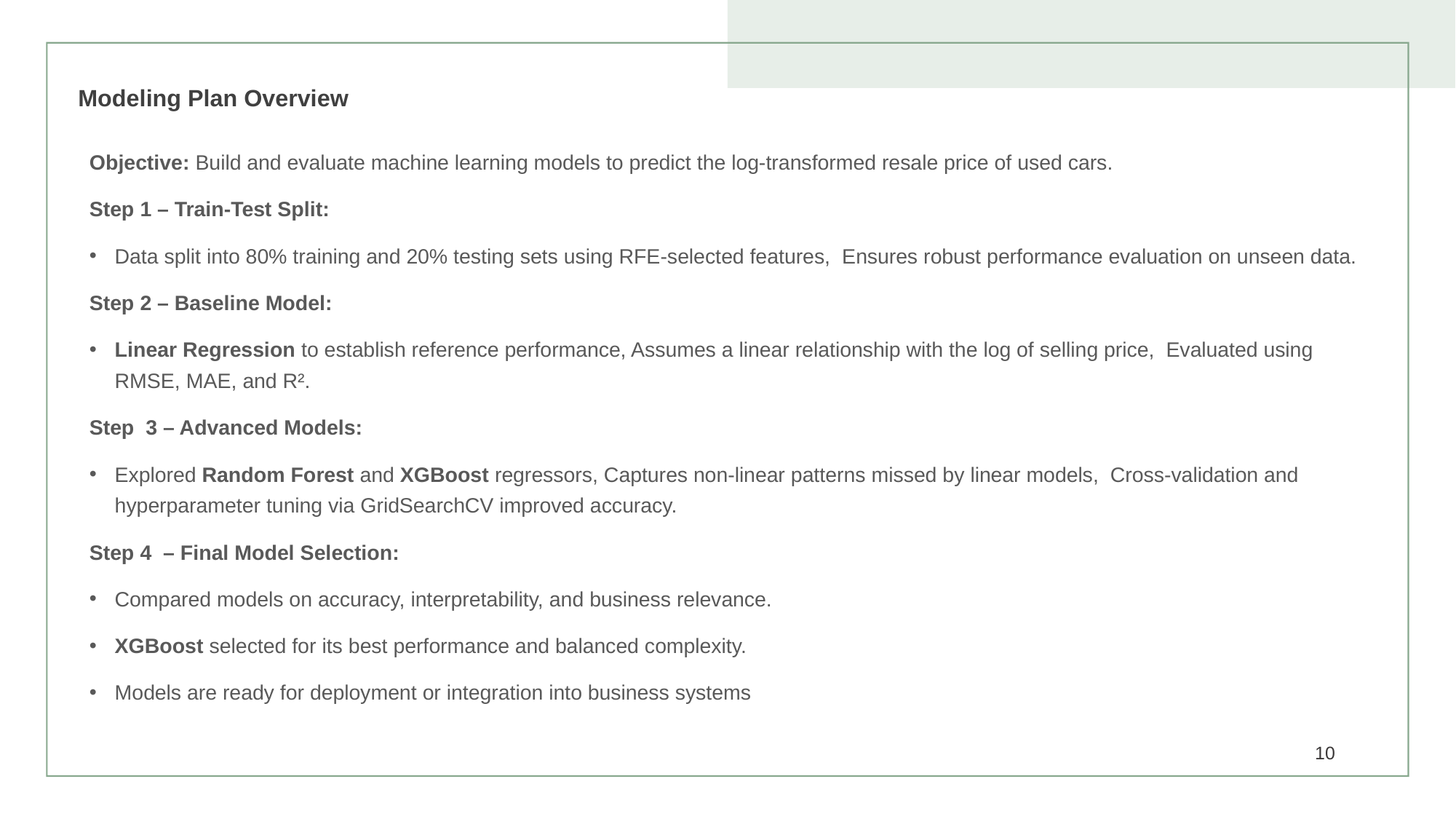

# Modeling Plan Overview
Objective: Build and evaluate machine learning models to predict the log-transformed resale price of used cars.
Step 1 – Train-Test Split:
Data split into 80% training and 20% testing sets using RFE-selected features,  Ensures robust performance evaluation on unseen data.
Step 2 – Baseline Model:
Linear Regression to establish reference performance, Assumes a linear relationship with the log of selling price,  Evaluated using RMSE, MAE, and R².
Step  3 – Advanced Models:
Explored Random Forest and XGBoost regressors, Captures non-linear patterns missed by linear models,  Cross-validation and hyperparameter tuning via GridSearchCV improved accuracy.
Step 4  – Final Model Selection:
Compared models on accuracy, interpretability, and business relevance.
XGBoost selected for its best performance and balanced complexity.
Models are ready for deployment or integration into business systems

10